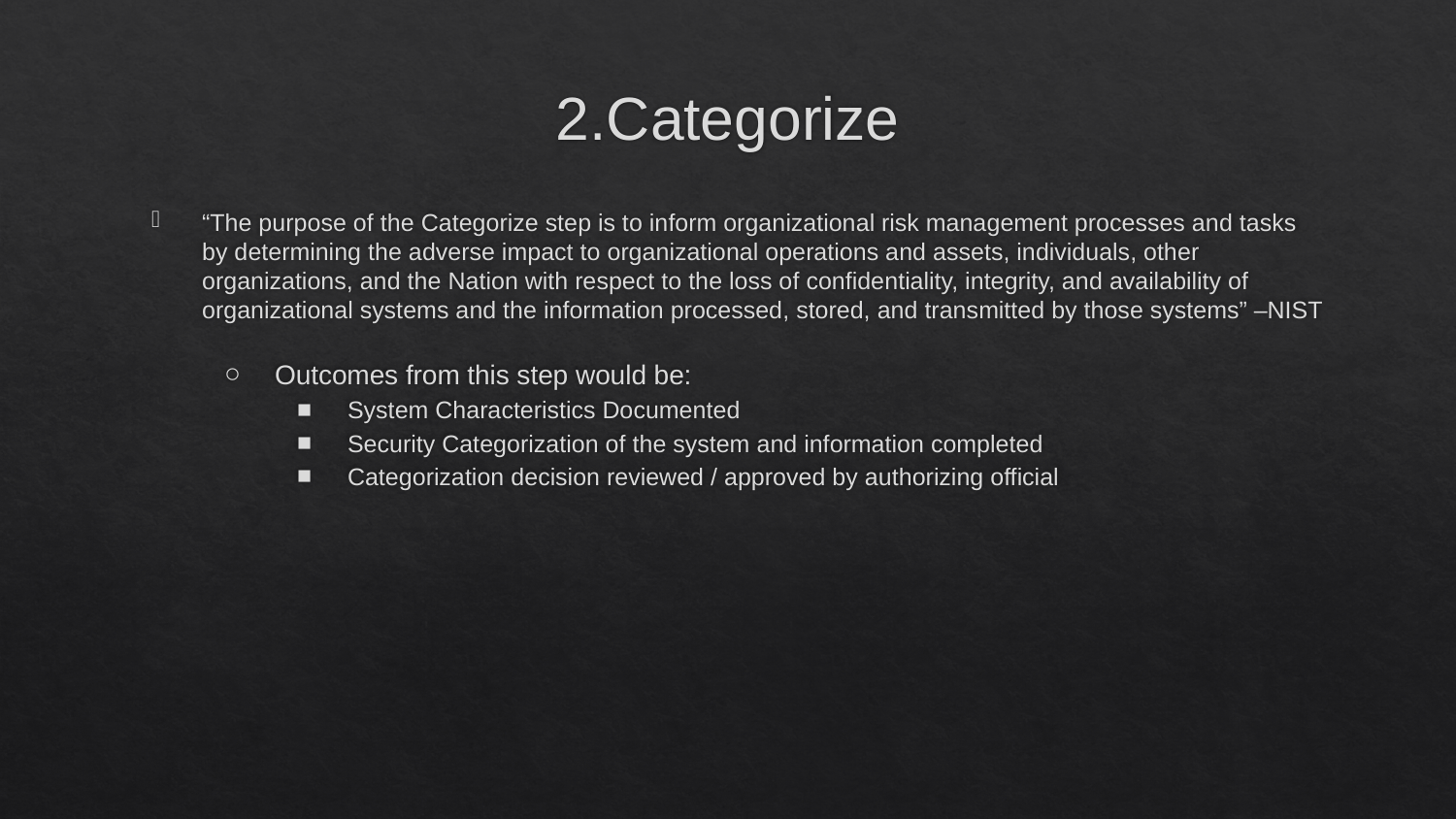

# 2.Categorize
“The purpose of the Categorize step is to inform organizational risk management processes and tasks by determining the adverse impact to organizational operations and assets, individuals, other organizations, and the Nation with respect to the loss of confidentiality, integrity, and availability of organizational systems and the information processed, stored, and transmitted by those systems” –NIST

Outcomes from this step would be:
System Characteristics Documented
Security Categorization of the system and information completed
Categorization decision reviewed / approved by authorizing official